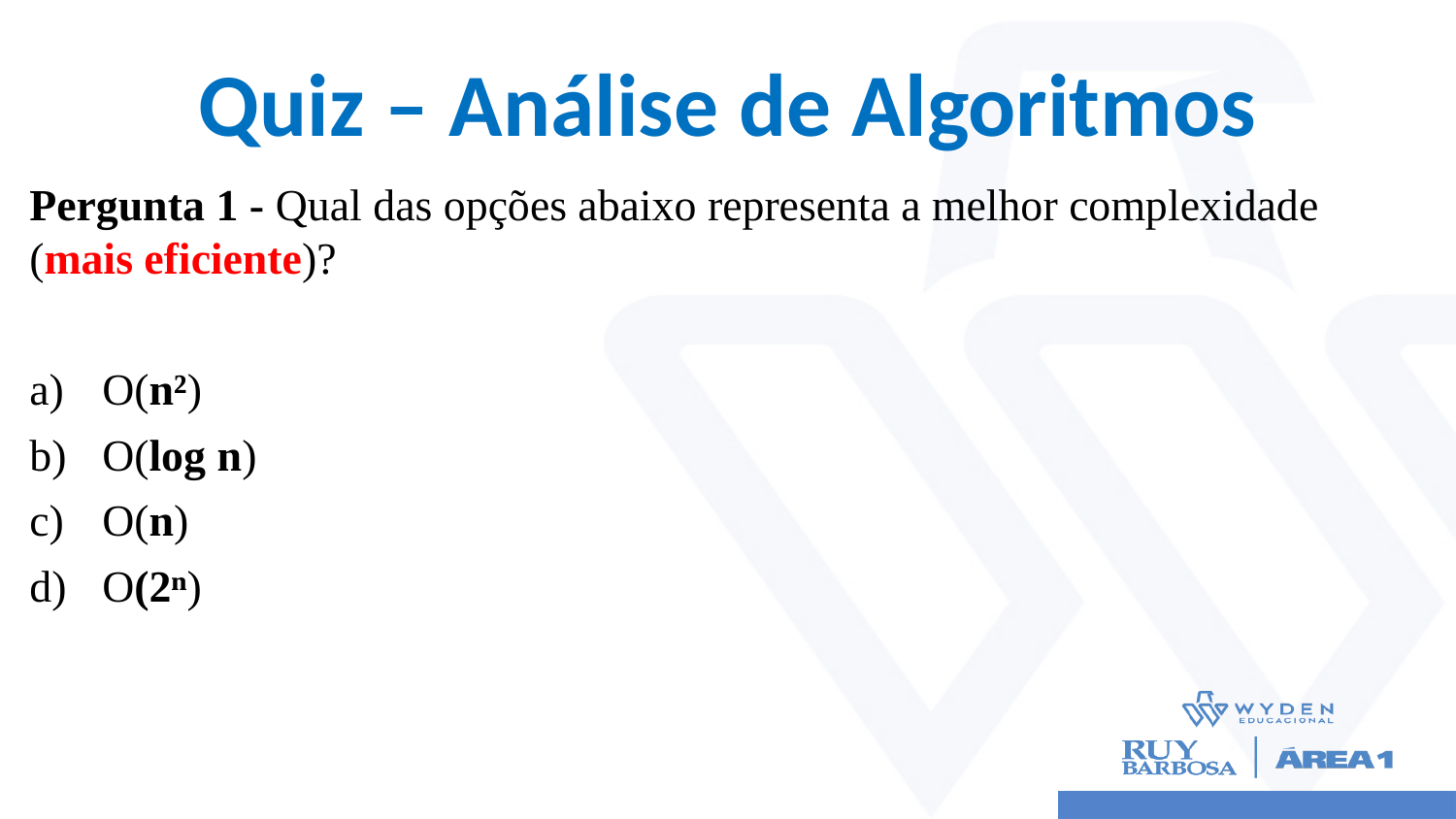

# Quiz – Análise de Algoritmos
Pergunta 1 - Qual das opções abaixo representa a melhor complexidade (mais eficiente)?

O(n²)
O(log n)
O(n)
O(2ⁿ)